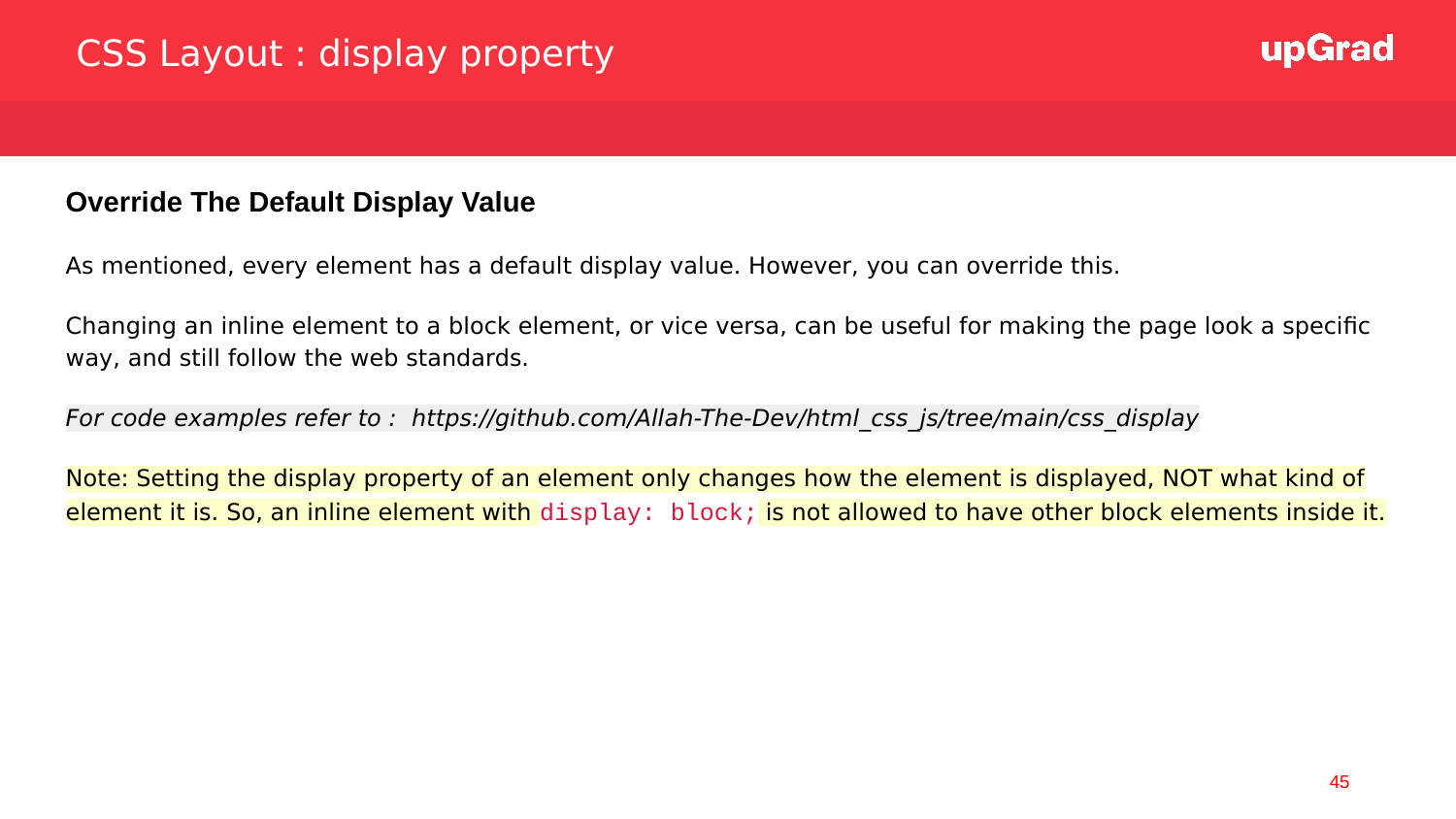

CSS Layout : display property

Override The Default Display Value
As mentioned, every element has a default display value. However, you can override this.
Changing an inline element to a block element, or vice versa, can be useful for making the page look a specific way, and still follow the web standards.
For code examples refer to :  https://github.com/Allah-The-Dev/html_css_js/tree/main/css_display
Note: Setting the display property of an element only changes how the element is displayed, NOT what kind of element it is. So, an inline element with display: block; is not allowed to have other block elements inside it.

45